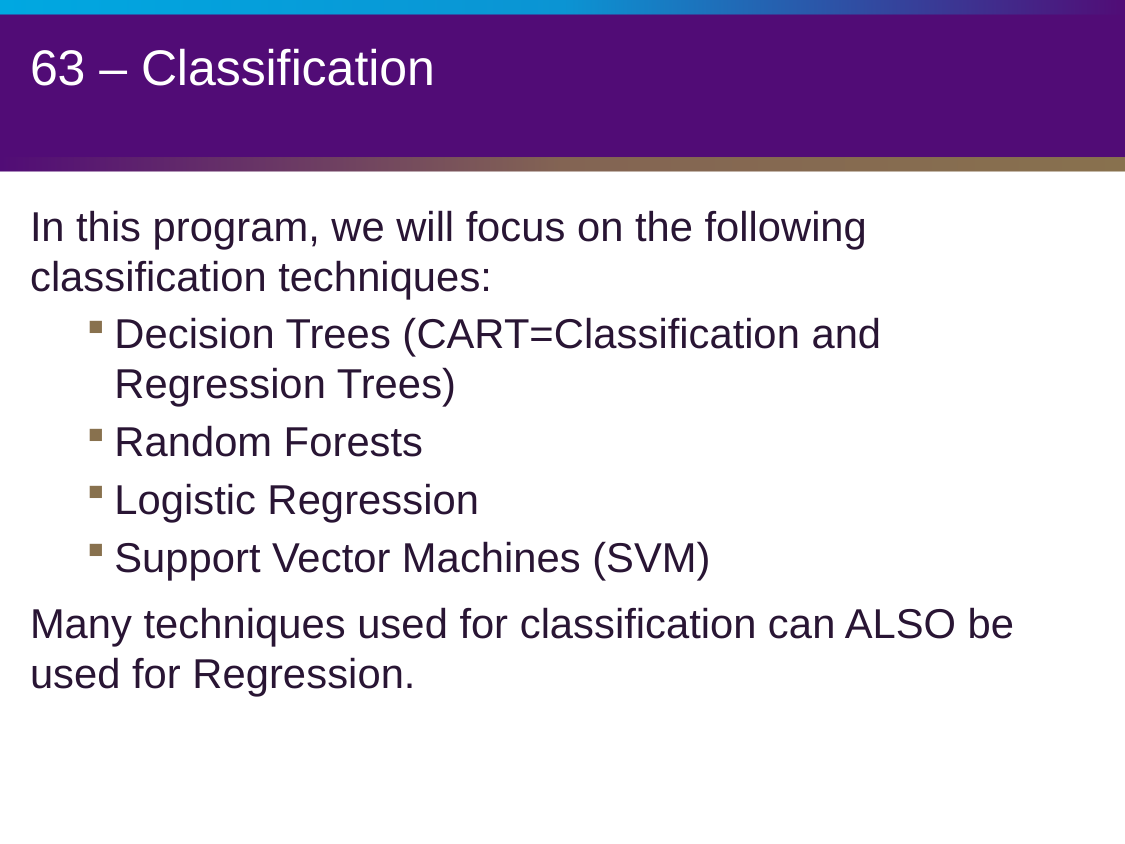

# 63 – Classification
In this program, we will focus on the following classification techniques:
Decision Trees (CART=Classification and Regression Trees)
Random Forests
Logistic Regression
Support Vector Machines (SVM)
Many techniques used for classification can ALSO be used for Regression.